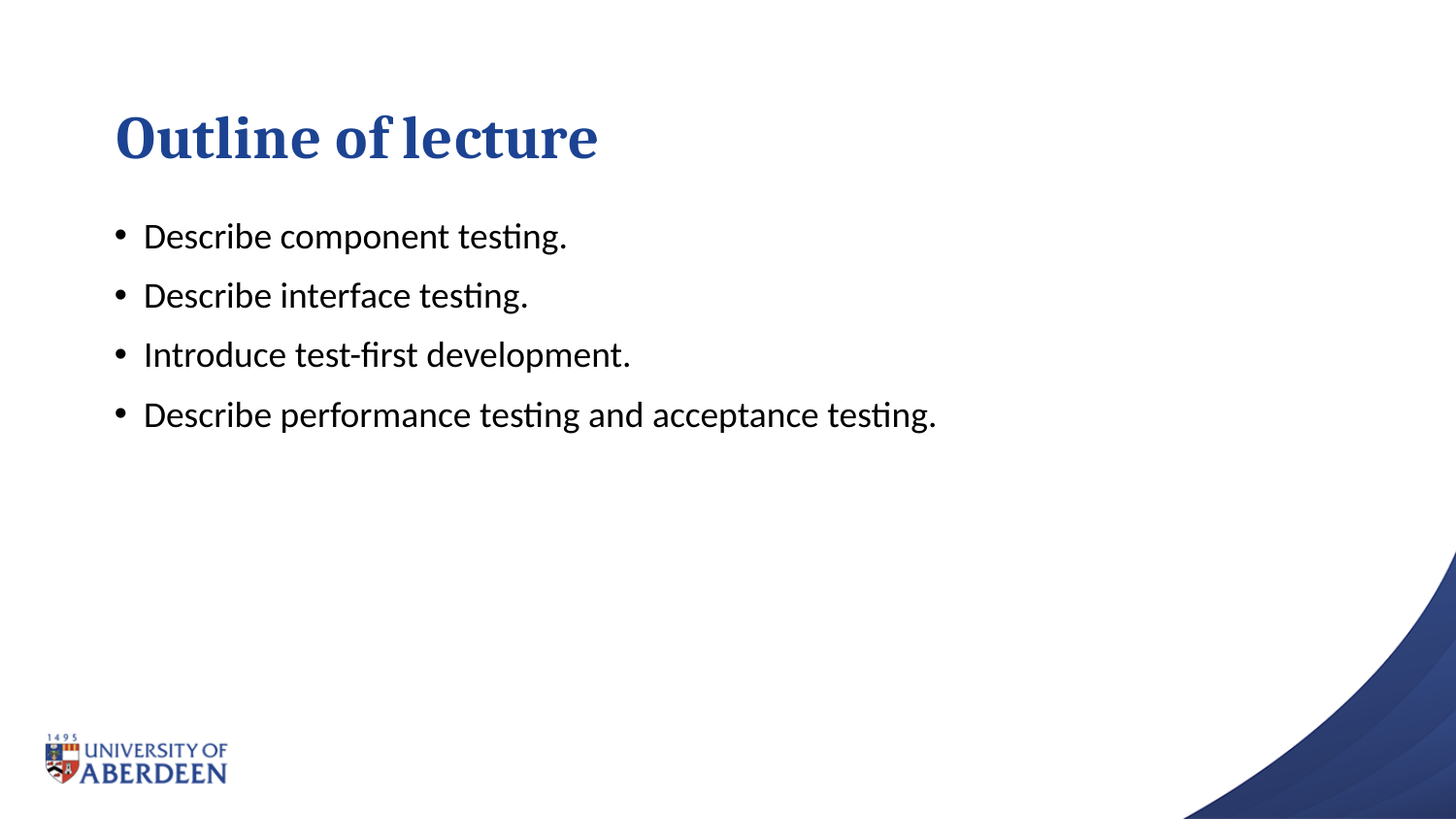

# Outline of lecture
  Describe component testing.
  Describe interface testing.
  Introduce test-first development.
  Describe performance testing and acceptance testing.